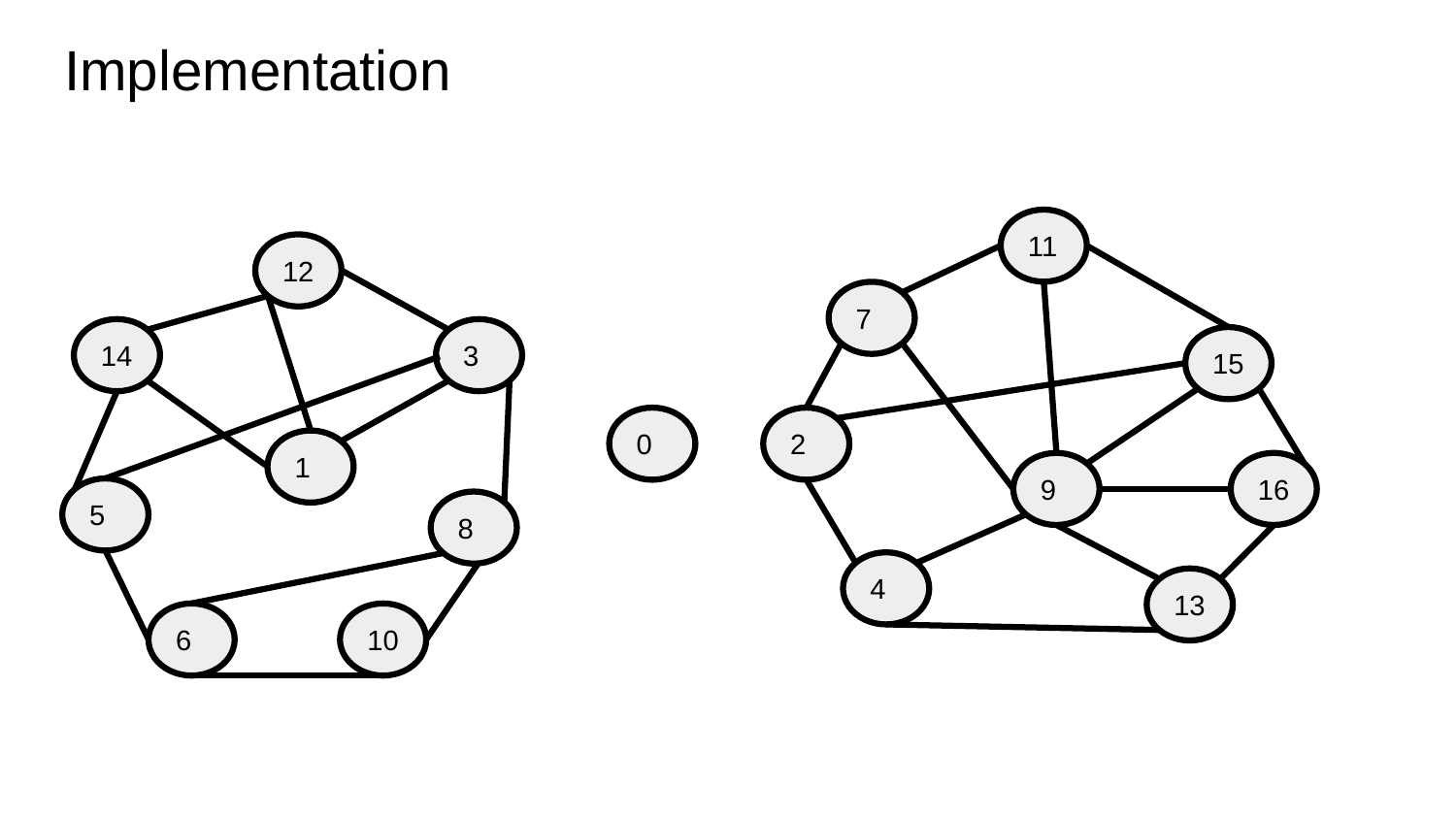

# Implementation
11
12
7
14
3
15
0
2
1
9
16
5
8
4
13
6
10